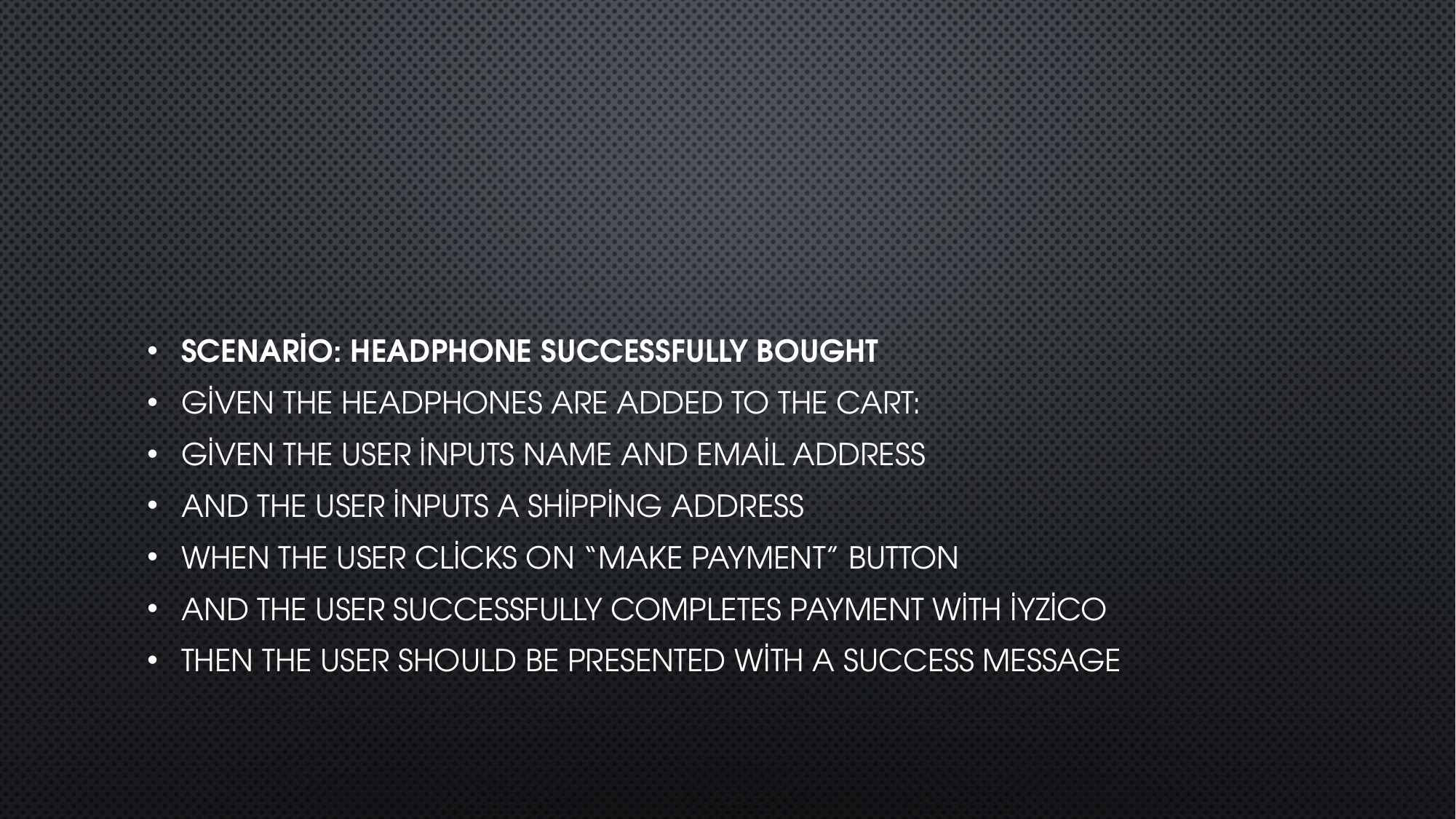

#
Scenario: Headphone successfully bought
Given the headphones are added to the cart:
Given the user inputs name and email address
And the user inputs a shipping address
When the user clicks on “make payment” button
And the user successfully completes payment with iyzico
Then the user should be presented with a success message